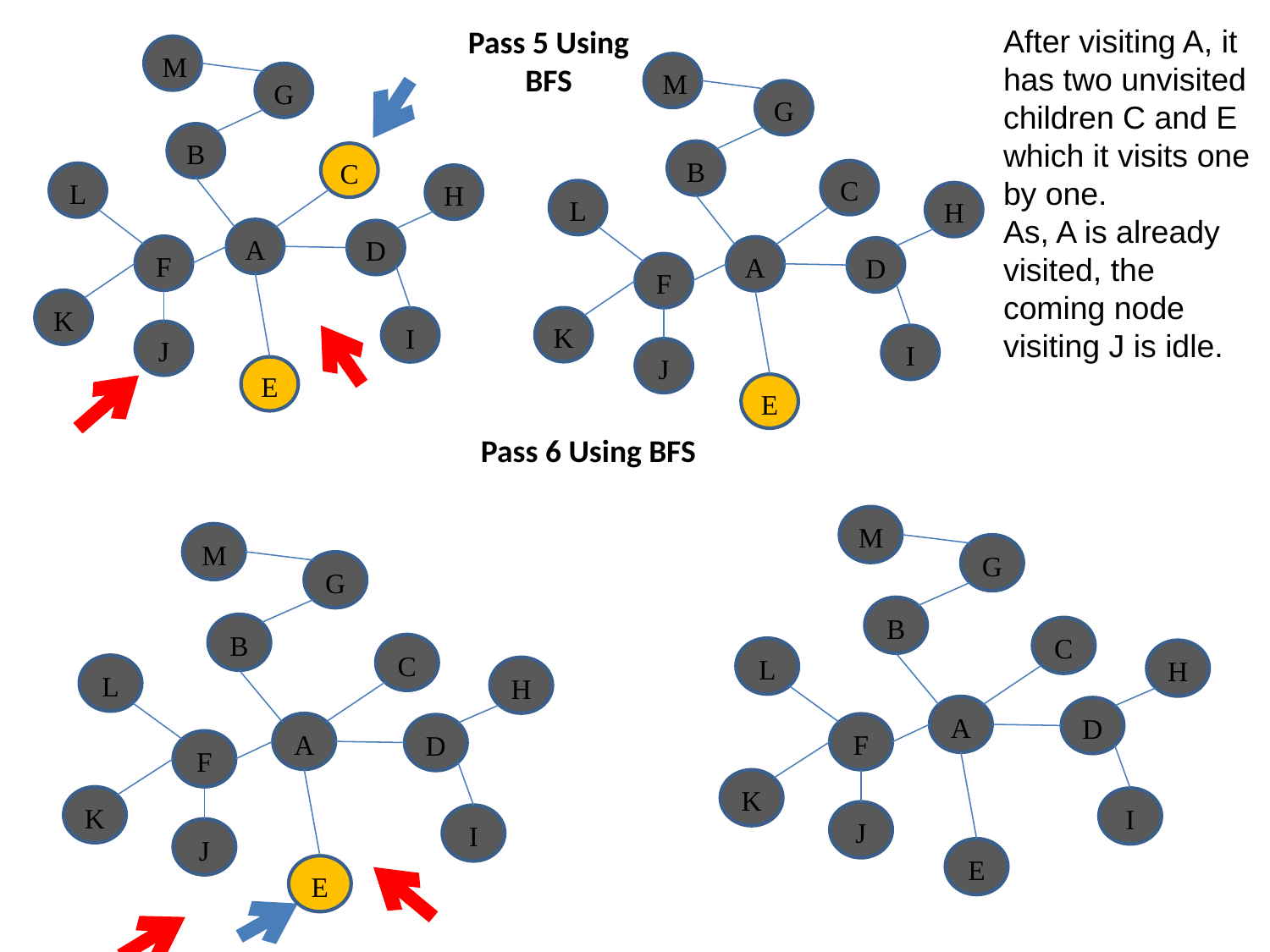

After visiting A, it has two unvisited children C and E which it visits one by one.
As, A is already visited, the coming node visiting J is idle.
Pass 5 Using BFS
M
G
B
C
L
A
D
F
K
I
J
E
H
M
G
B
C
L
A
D
F
K
I
J
E
H
Pass 6 Using BFS
M
G
B
C
L
A
D
F
K
I
J
E
H
M
G
B
C
L
A
D
F
K
I
J
E
H